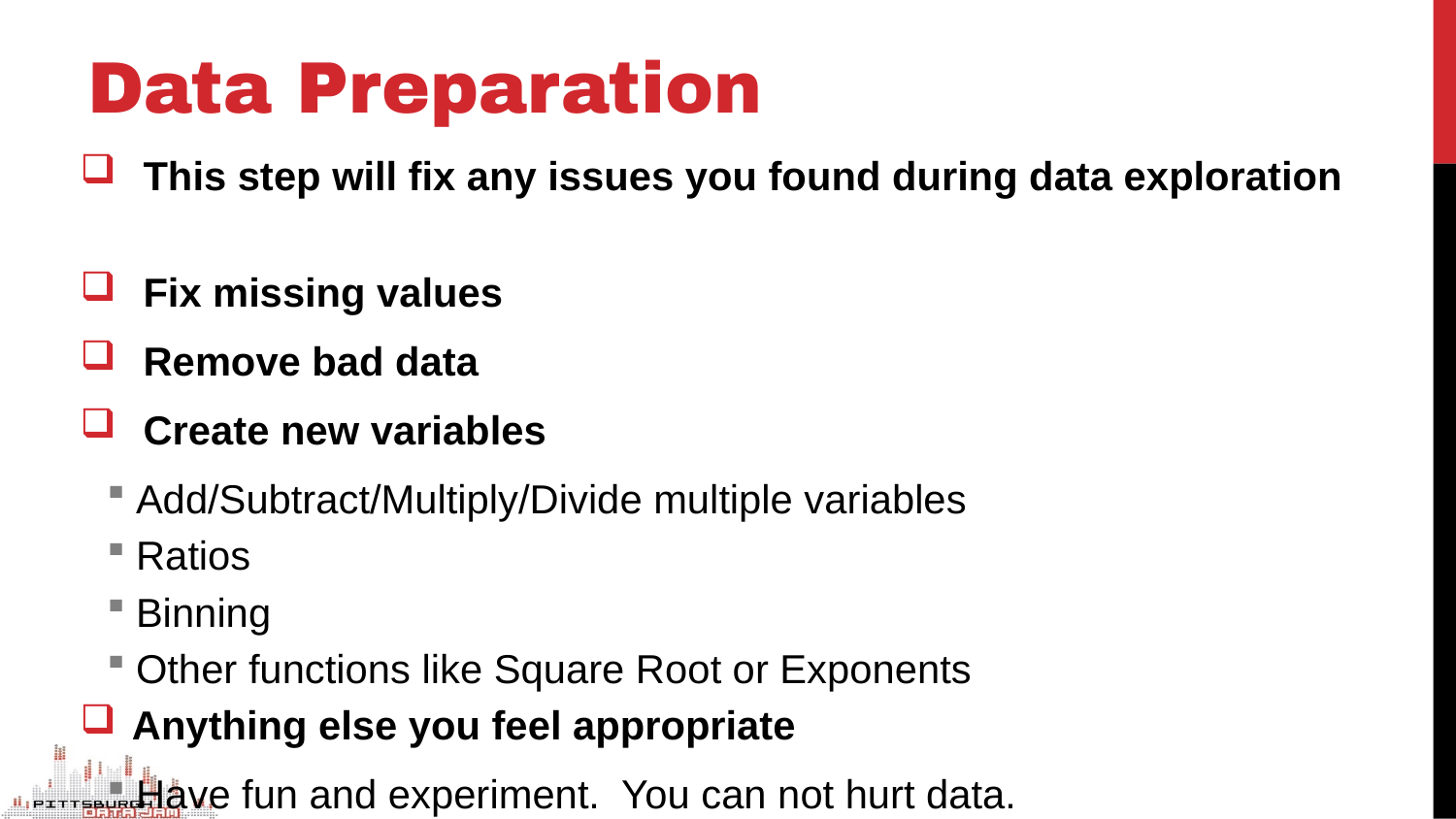

# Data Preparation
 This step will fix any issues you found during data exploration
 Fix missing values
 Remove bad data
 Create new variables
Add/Subtract/Multiply/Divide multiple variables
Ratios
Binning
Other functions like Square Root or Exponents
Anything else you feel appropriate
Have fun and experiment.  You can not hurt data.